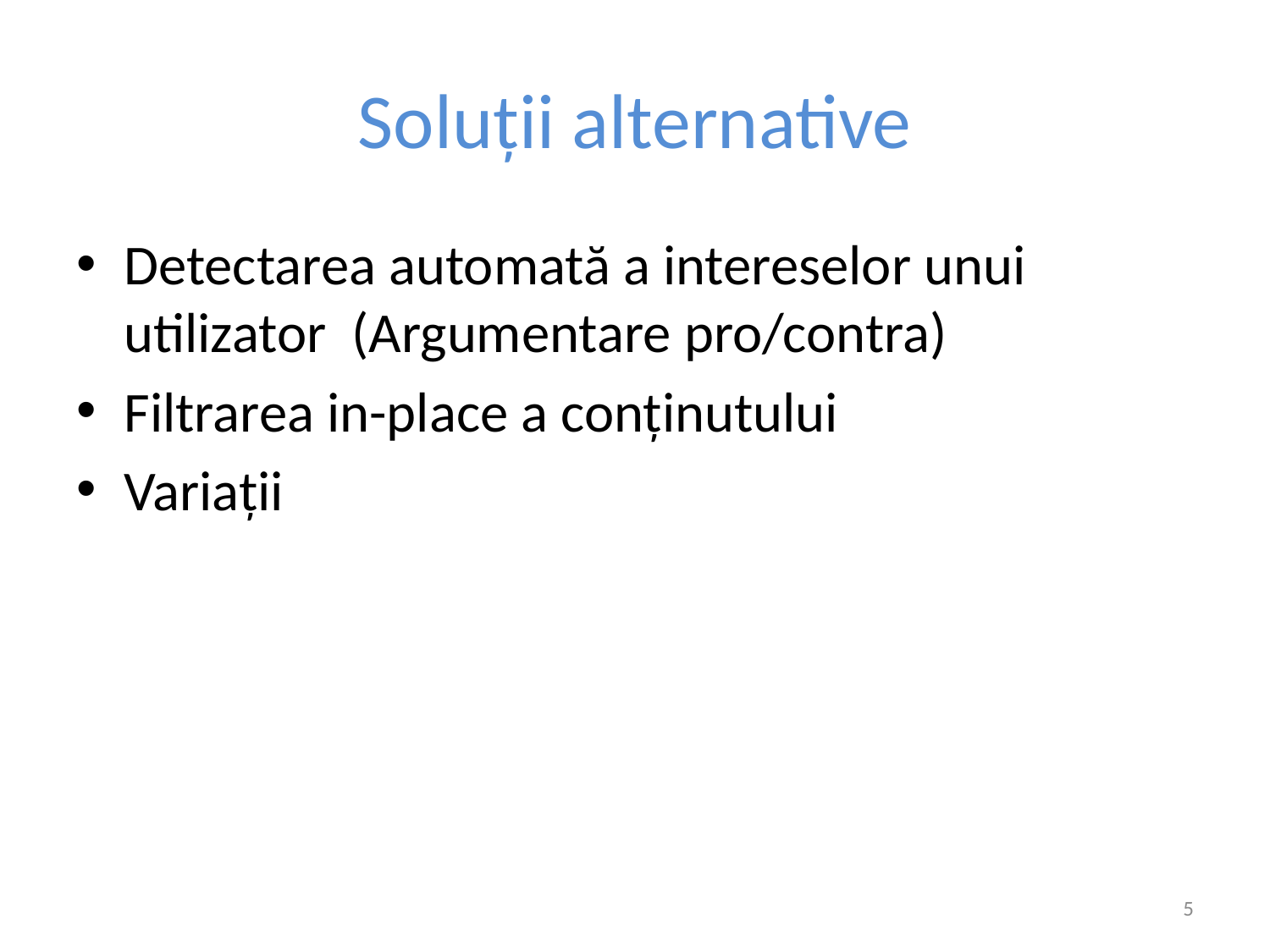

# Soluții alternative
Detectarea automată a intereselor unui utilizator  (Argumentare pro/contra)
Filtrarea in-place a conținutului
Variații
5